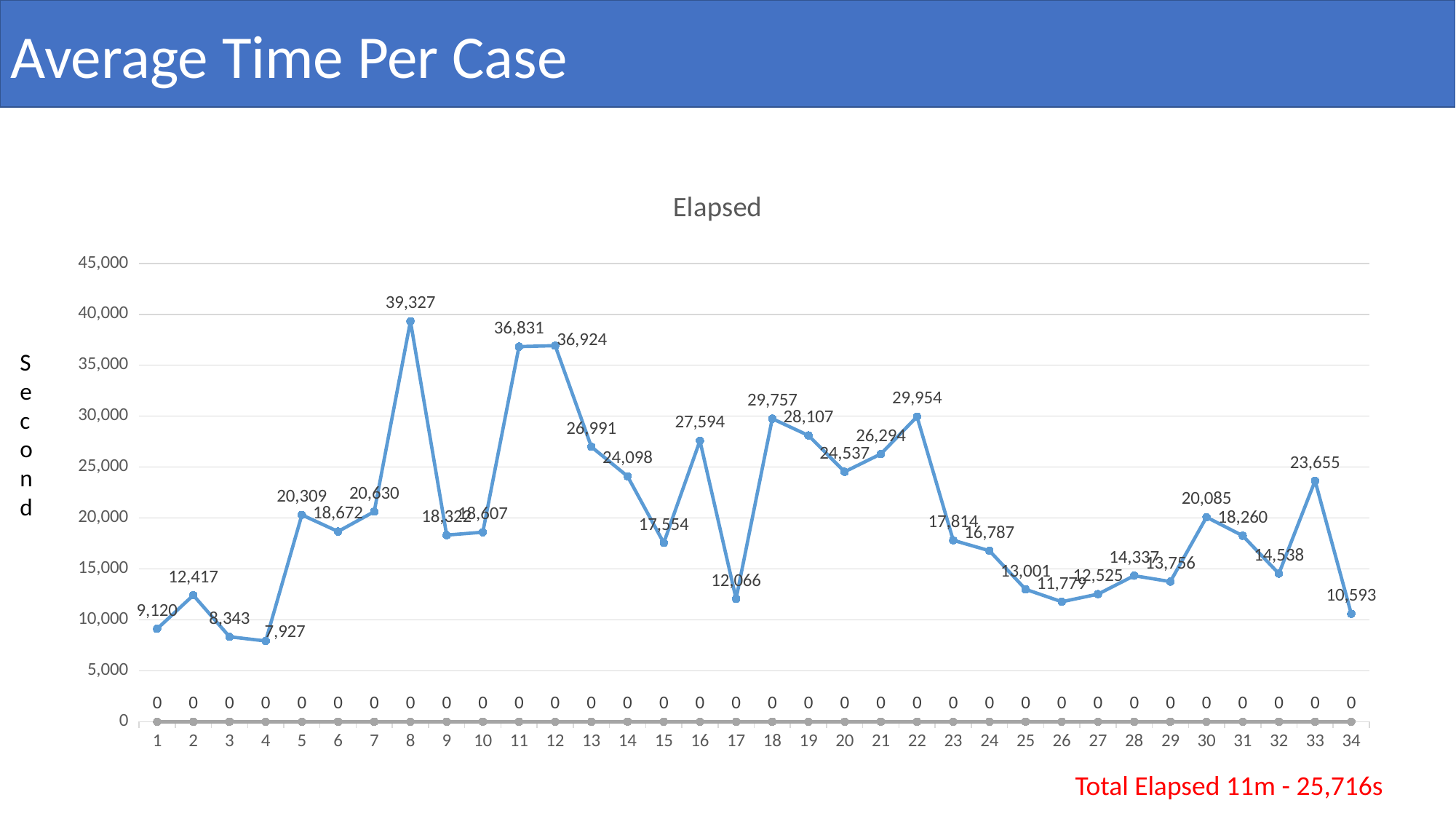

Average Time Per Case

### Chart: Elapsed

| Category | Time | Column1 | Column2 |
|---|---|---|---|
| 1 | 9120.0 | None | None |
| 2 | 12417.0 | None | None |
| 3 | 8343.0 | None | None |
| 4 | 7927.0 | None | None |
| 5 | 20309.0 | None | None |
| 6 | 18672.0 | None | None |
| 7 | 20630.0 | None | None |
| 8 | 39327.0 | None | None |
| 9 | 18322.0 | None | None |
| 10 | 18607.0 | None | None |
| 11 | 36831.0 | None | None |
| 12 | 36924.0 | None | None |
| 13 | 26991.0 | None | None |
| 14 | 24098.0 | None | None |
| 15 | 17554.0 | None | None |
| 16 | 27594.0 | None | None |
| 17 | 12066.0 | None | None |
| 18 | 29757.0 | None | None |
| 19 | 28107.0 | None | None |
| 20 | 24537.0 | None | None |
| 21 | 26294.0 | None | None |
| 22 | 29954.0 | None | None |
| 23 | 17814.0 | None | None |
| 24 | 16787.0 | None | None |
| 25 | 13001.0 | None | None |
| 26 | 11779.0 | None | None |
| 27 | 12525.0 | None | None |
| 28 | 14337.0 | None | None |
| 29 | 13756.0 | None | None |
| 30 | 20085.0 | None | None |
| 31 | 18260.0 | None | None |
| 32 | 14538.0 | None | None |
| 33 | 23655.0 | None | None |
| 34 | 10593.0 | None | None |
Second
Total Elapsed 11m - 25,716s